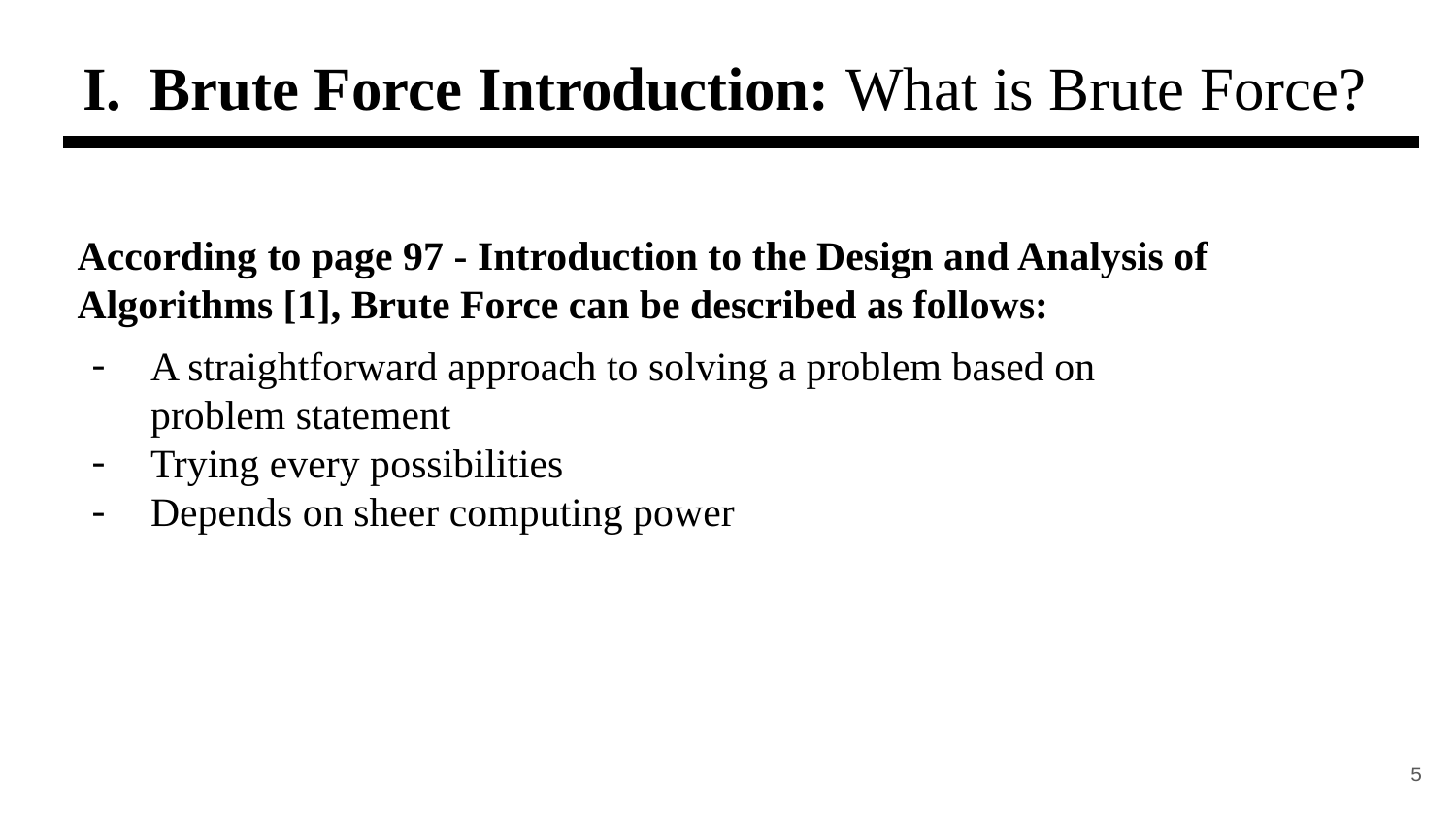

# Brute Force Introduction: What is Brute Force?
According to page 97 - Introduction to the Design and Analysis of Algorithms [1], Brute Force can be described as follows:
A straightforward approach to solving a problem based on problem statement
Trying every possibilities
Depends on sheer computing power
5